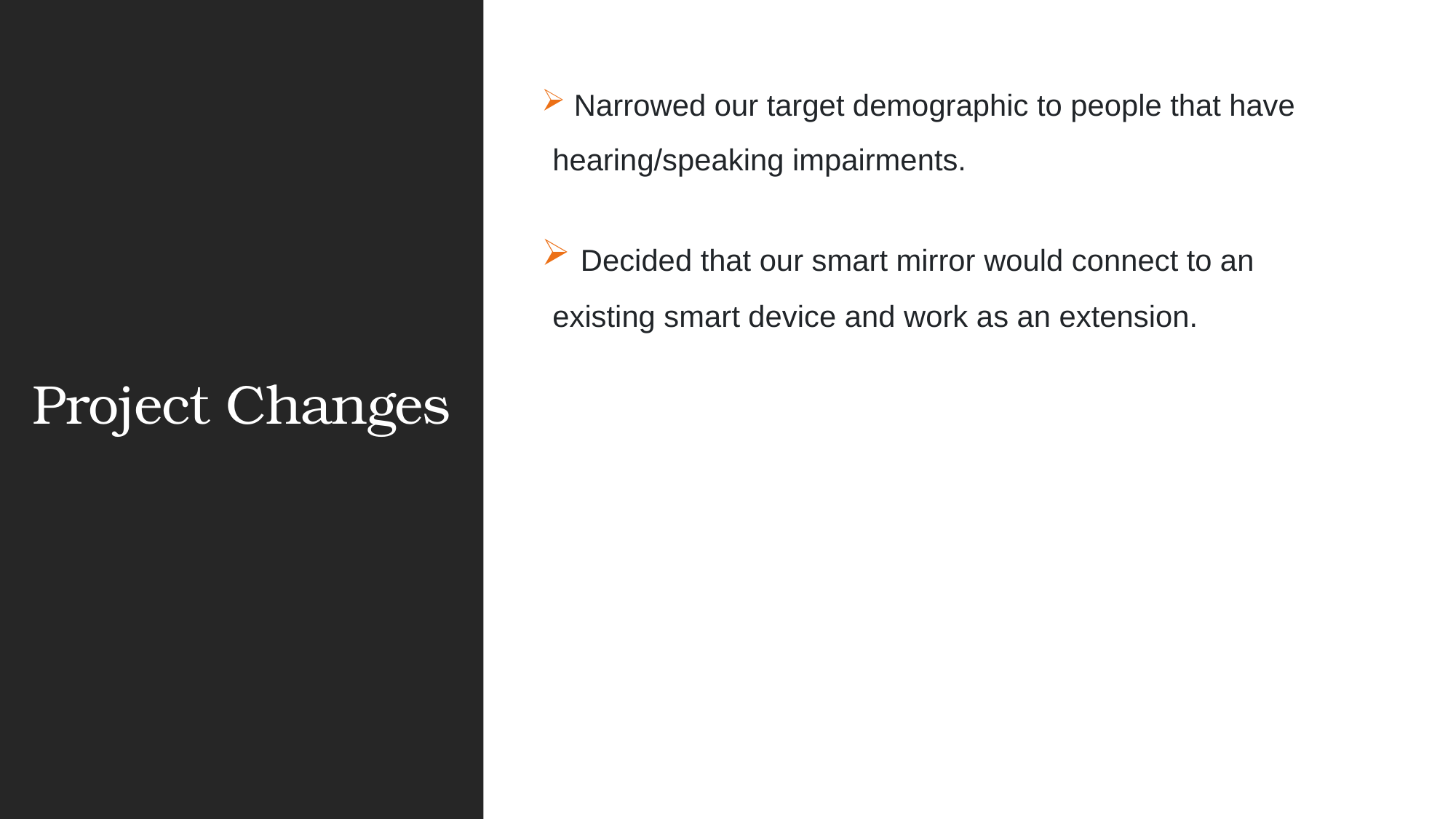

# Project Changes
 Narrowed our target demographic to people that have hearing/speaking impairments.
 Decided that our smart mirror would connect to an existing smart device and work as an extension.